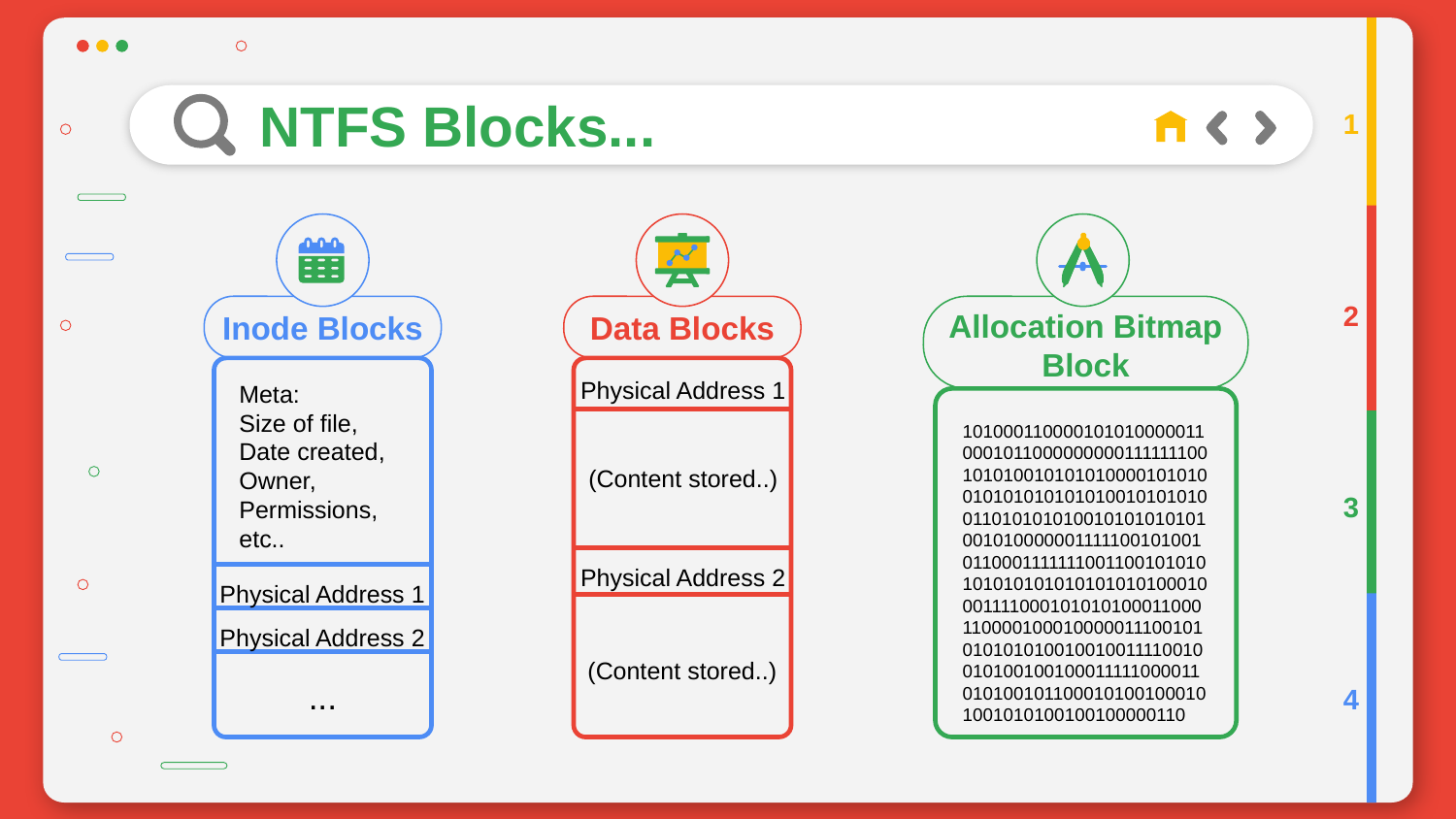

# NTFS Blocks...
1

2

Inode Blocks
Data Blocks

Allocation Bitmap Block

Physical Address 1
Meta:
Size of file,
Date created,
Owner,
Permissions,
etc..

101000110000101010000011000101100000000011111110010101001010101000010101001010101010101001010101001101010101001010101010100101000000111110010100101100011111110011001010101010101010101010101000100011110001010101000110001100001000100000111001010101010100100100111100100101001001000111110000110101001011000101001000101001010100100100000110
(Content stored..)
3

Physical Address 2
Physical Address 1
Physical Address 2
(Content stored..)
...
4